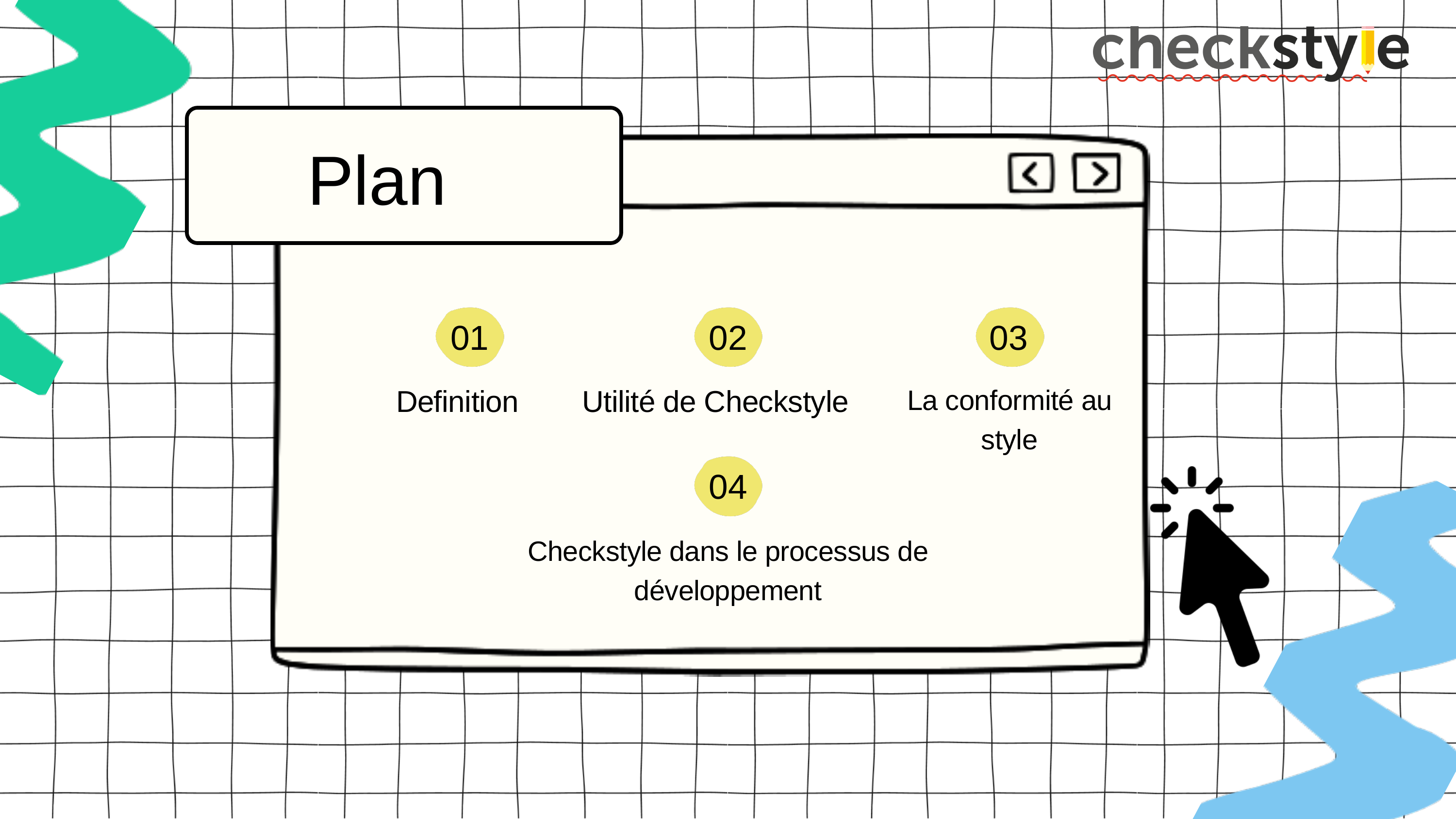

Plan

01
02
03
Definition
Utilité de Checkstyle
La conformité au style

04

Checkstyle dans le processus de développement